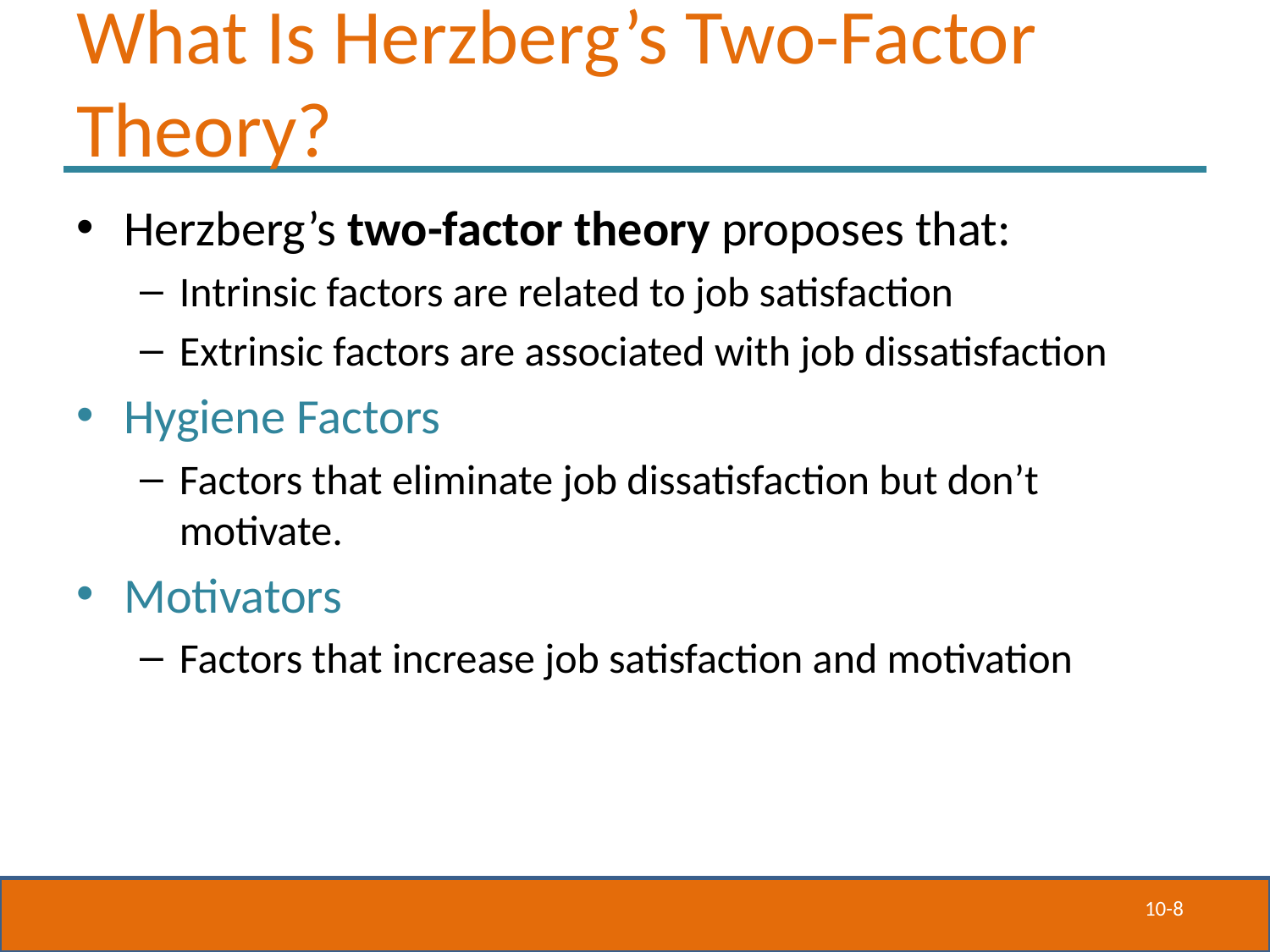

# What Is Herzberg’s Two-Factor Theory?
Herzberg’s two-factor theory proposes that:
Intrinsic factors are related to job satisfaction
Extrinsic factors are associated with job dissatisfaction
Hygiene Factors
Factors that eliminate job dissatisfaction but don’t motivate.
Motivators
Factors that increase job satisfaction and motivation